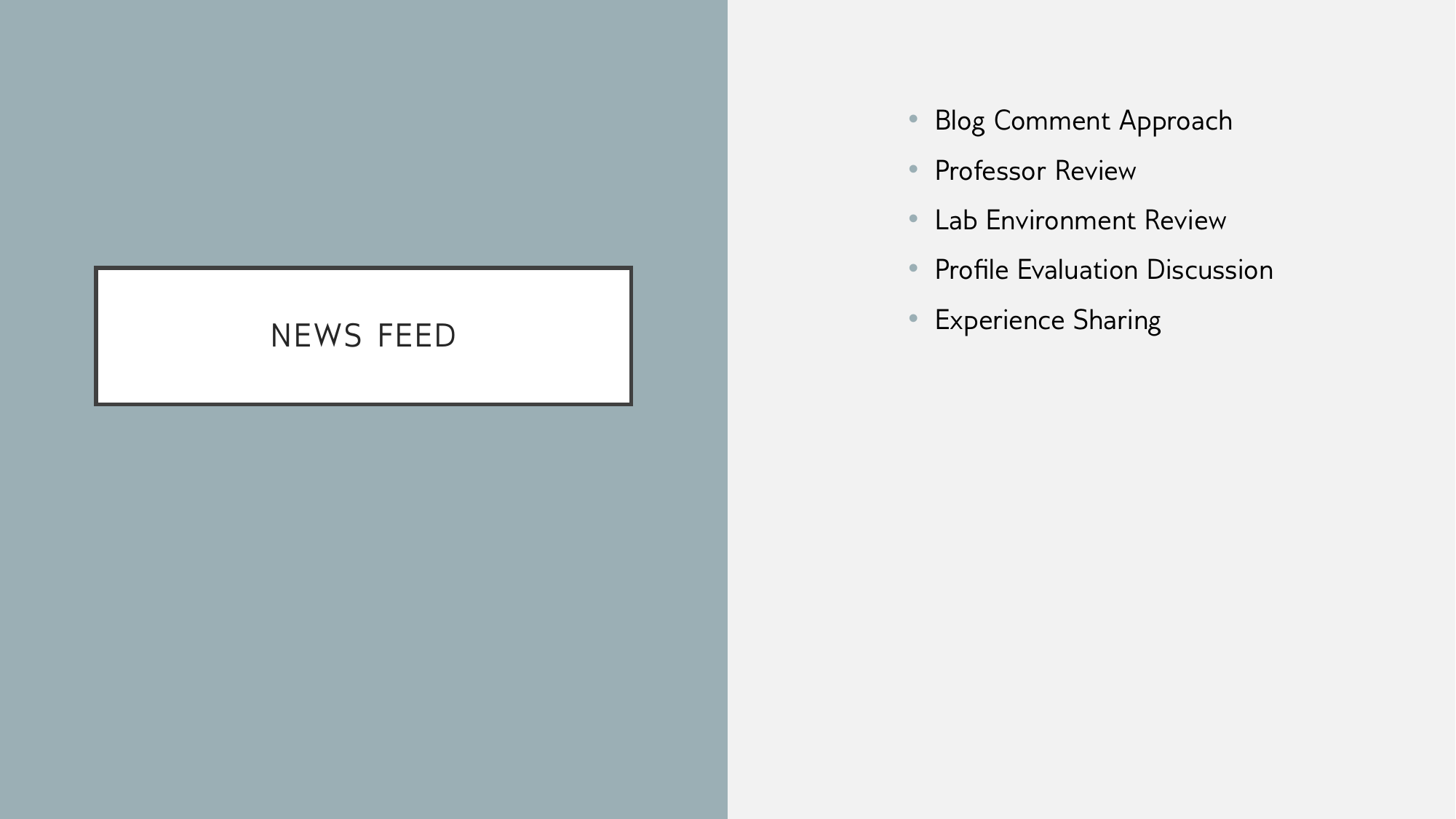

Blog Comment Approach
Professor Review
Lab Environment Review
Profile Evaluation Discussion
Experience Sharing
# News feed